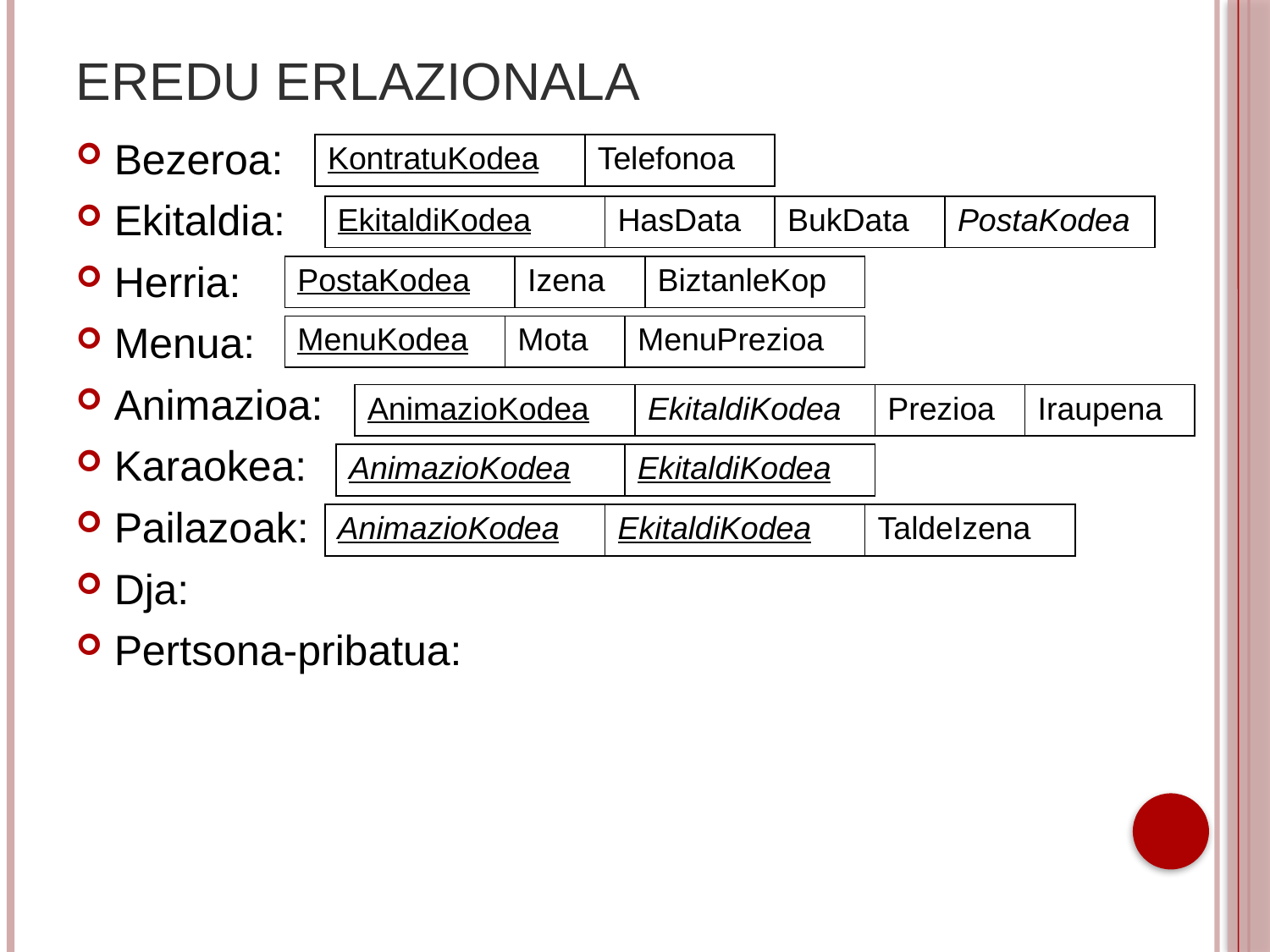

# EREDU ERLAZIONALA
Bezeroa:
Ekitaldia:
Herria:
Menua:
Animazioa:
Karaokea:
Pailazoak:
Dja:
Pertsona-pribatua:

| KontratuKodea | Telefonoa |
| --- | --- |
| EkitaldiKodea | HasData | BukData | PostaKodea |
| --- | --- | --- | --- |
| PostaKodea | Izena | BiztanleKop |
| --- | --- | --- |
| MenuKodea | Mota | MenuPrezioa |
| --- | --- | --- |
| AnimazioKodea | EkitaldiKodea | Prezioa | Iraupena |
| --- | --- | --- | --- |
| AnimazioKodea | EkitaldiKodea |
| --- | --- |
| AnimazioKodea | EkitaldiKodea | TaldeIzena |
| --- | --- | --- |